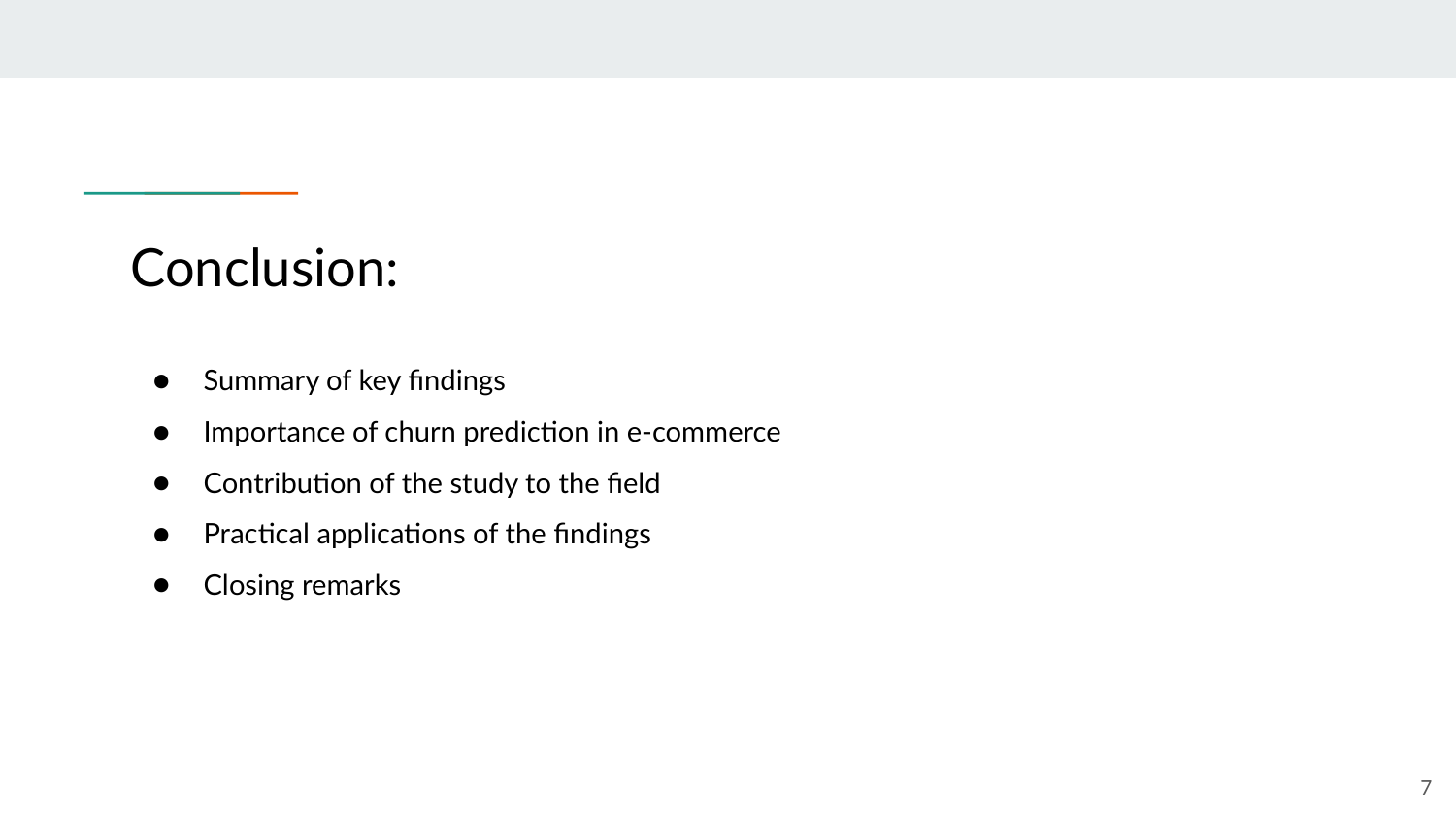

# Conclusion:
Summary of key findings
Importance of churn prediction in e-commerce
Contribution of the study to the field
Practical applications of the findings
Closing remarks

7